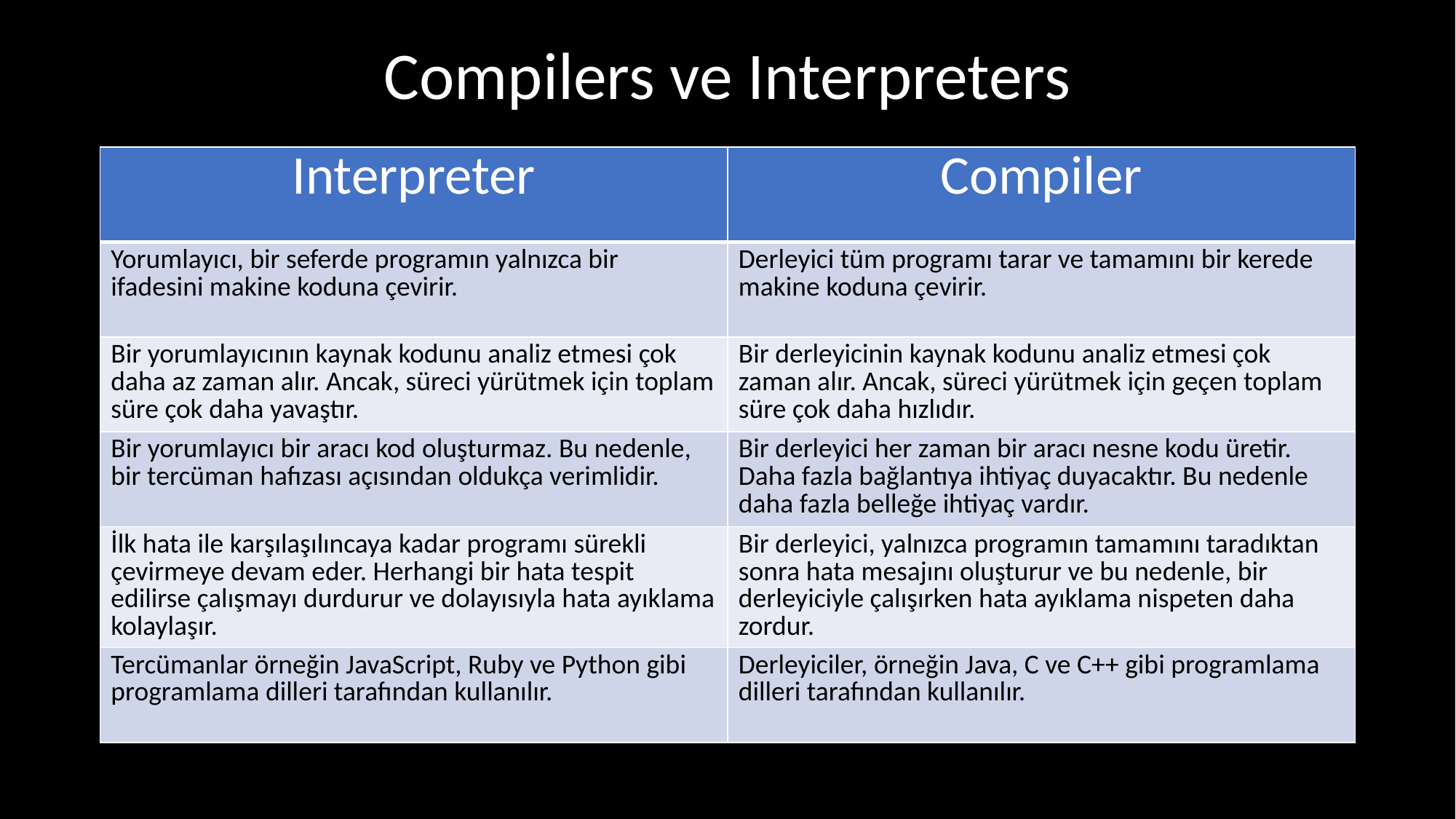

# Compilers ve Interpreters
| Interpreter | Compiler |
| --- | --- |
| Yorumlayıcı, bir seferde programın yalnızca bir ifadesini makine koduna çevirir. | Derleyici tüm programı tarar ve tamamını bir kerede makine koduna çevirir. |
| Bir yorumlayıcının kaynak kodunu analiz etmesi çok daha az zaman alır. Ancak, süreci yürütmek için toplam süre çok daha yavaştır. | Bir derleyicinin kaynak kodunu analiz etmesi çok zaman alır. Ancak, süreci yürütmek için geçen toplam süre çok daha hızlıdır. |
| Bir yorumlayıcı bir aracı kod oluşturmaz. Bu nedenle, bir tercüman hafızası açısından oldukça verimlidir. | Bir derleyici her zaman bir aracı nesne kodu üretir. Daha fazla bağlantıya ihtiyaç duyacaktır. Bu nedenle daha fazla belleğe ihtiyaç vardır. |
| İlk hata ile karşılaşılıncaya kadar programı sürekli çevirmeye devam eder. Herhangi bir hata tespit edilirse çalışmayı durdurur ve dolayısıyla hata ayıklama kolaylaşır. | Bir derleyici, yalnızca programın tamamını taradıktan sonra hata mesajını oluşturur ve bu nedenle, bir derleyiciyle çalışırken hata ayıklama nispeten daha zordur. |
| Tercümanlar örneğin JavaScript, Ruby ve Python gibi programlama dilleri tarafından kullanılır. | Derleyiciler, örneğin Java, C ve C++ gibi programlama dilleri tarafından kullanılır. |